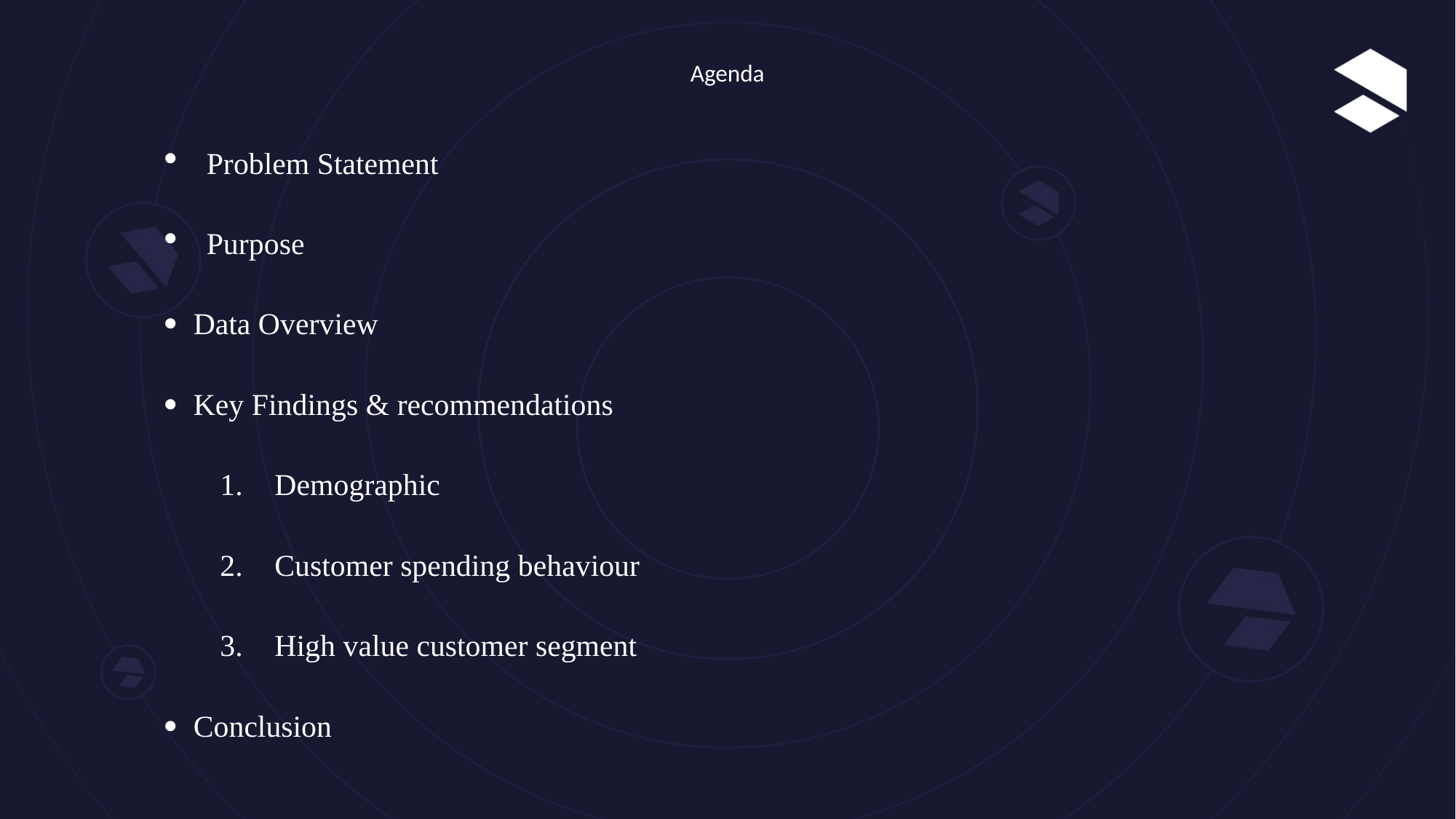

# Agenda
Problem Statement
Purpose
•  Data Overview
•  Key Findings & recommendations
Demographic
Customer spending behaviour
High value customer segment
•  Conclusion